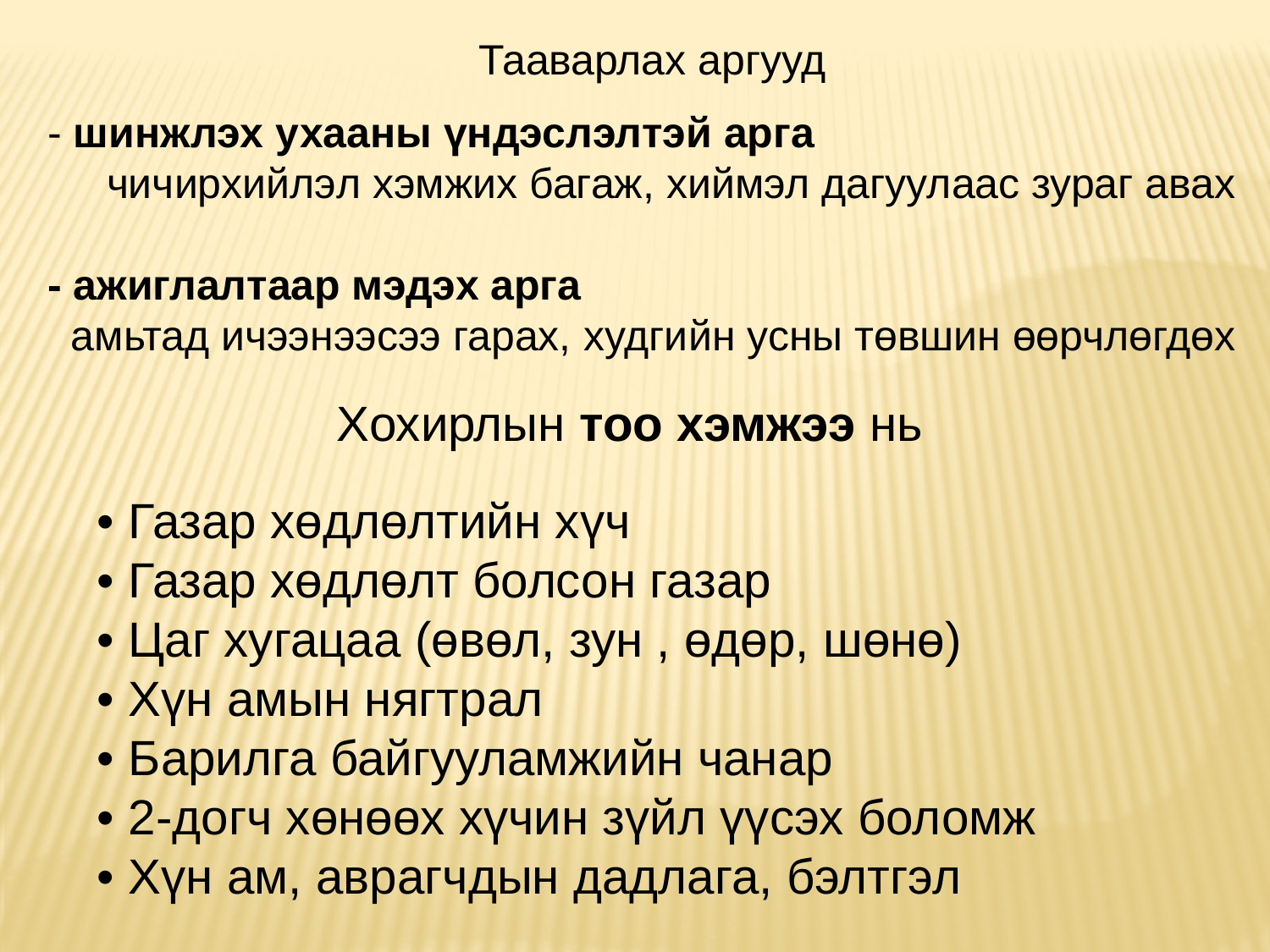

Тааварлах аргууд

- шинжлэх ухааны үндэслэлтэй арга
     чичирхийлэл хэмжих багаж, хиймэл дагуулаас зураг авах

- ажиглалтаар мэдэх арга
  амьтад ичээнээсээ гарах, худгийн усны төвшин өөрчлөгдөх
Хохирлын тоо хэмжээ нь

• Газар хөдлөлтийн хүч
• Газар хөдлөлт болсон газар
• Цаг хугацаа (өвөл, зун , өдөр, шөнө)
• Хүн амын нягтрал
• Барилга байгууламжийн чанар
• 2-догч хөнөөх хүчин зүйл үүсэх боломж
• Хүн ам, аврагчдын дадлага, бэлтгэл